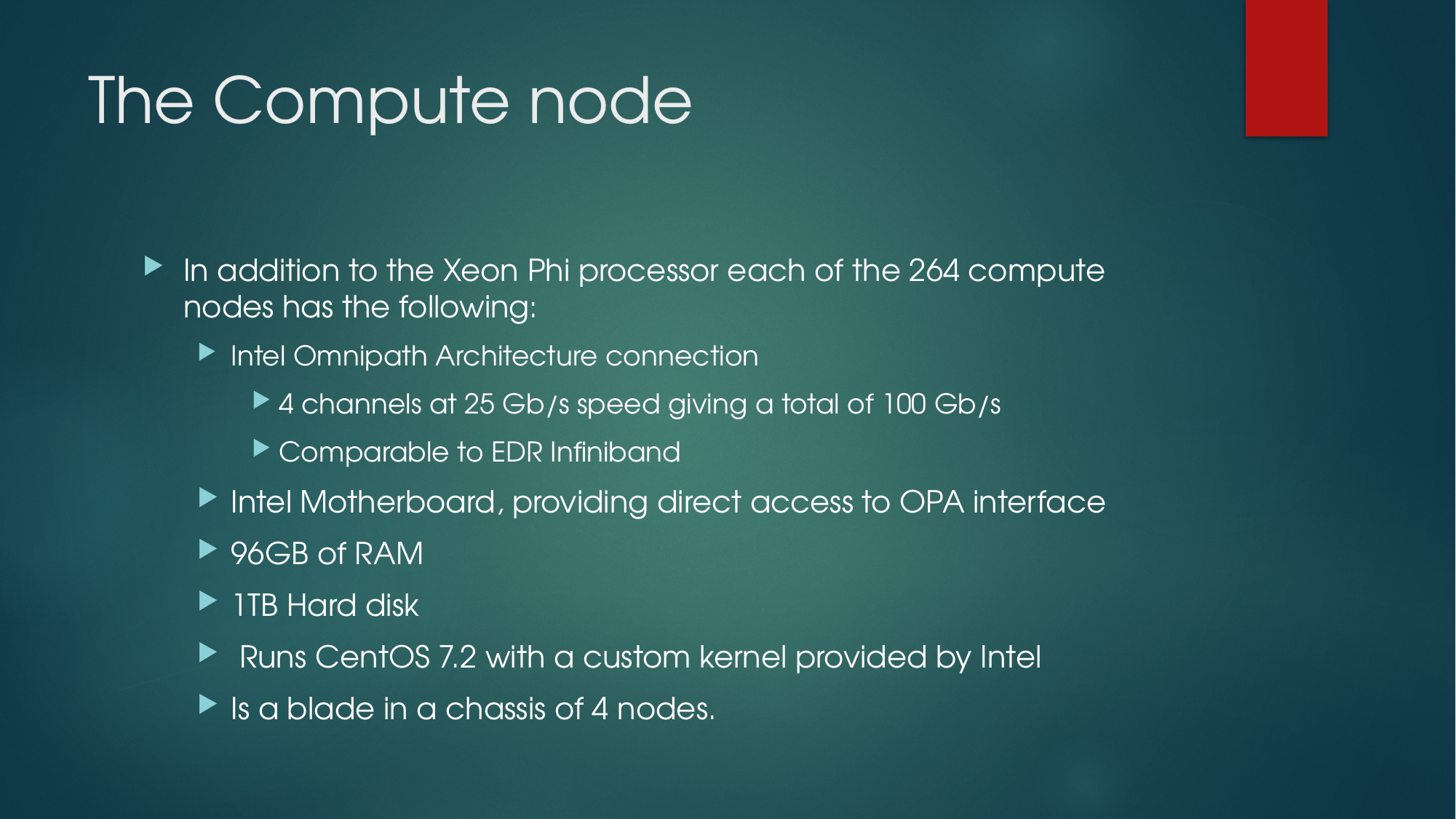

# The Compute node
In addition to the Xeon Phi processor each of the 264 compute nodes has the following:
Intel Omnipath Architecture connection
4 channels at 25 Gb/s speed giving a total of 100 Gb/s
Comparable to EDR Infiniband
Intel Motherboard, providing direct access to OPA interface
96GB of RAM
1TB Hard disk
 Runs CentOS 7.2 with a custom kernel provided by Intel
Is a blade in a chassis of 4 nodes.